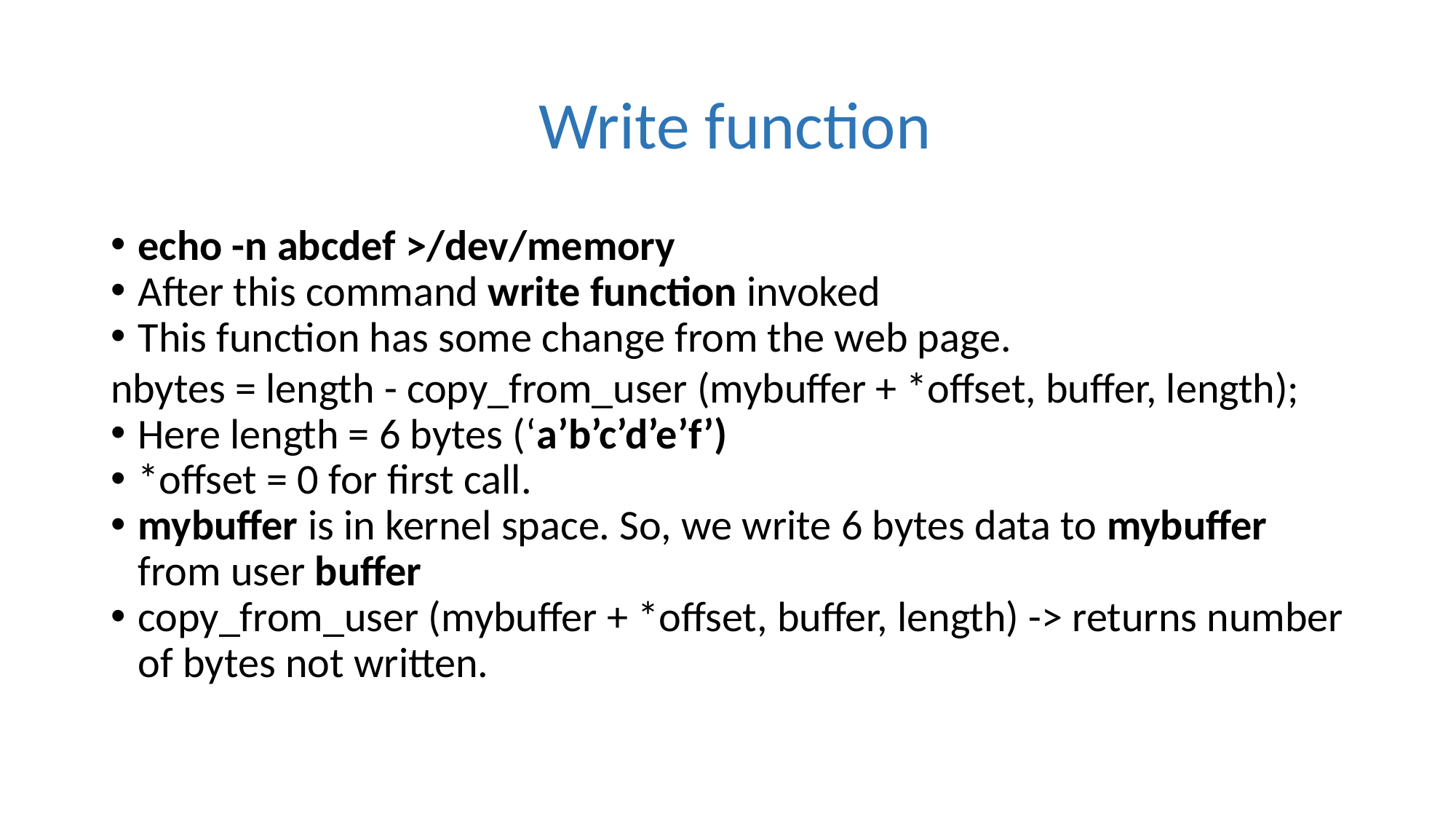

Write function
echo -n abcdef >/dev/memory
After this command write function invoked
This function has some change from the web page.
nbytes = length - copy_from_user (mybuffer + *offset, buffer, length);
Here length = 6 bytes (‘a’b’c’d’e’f’)
*offset = 0 for first call.
mybuffer is in kernel space. So, we write 6 bytes data to mybuffer from user buffer
copy_from_user (mybuffer + *offset, buffer, length) -> returns number of bytes not written.